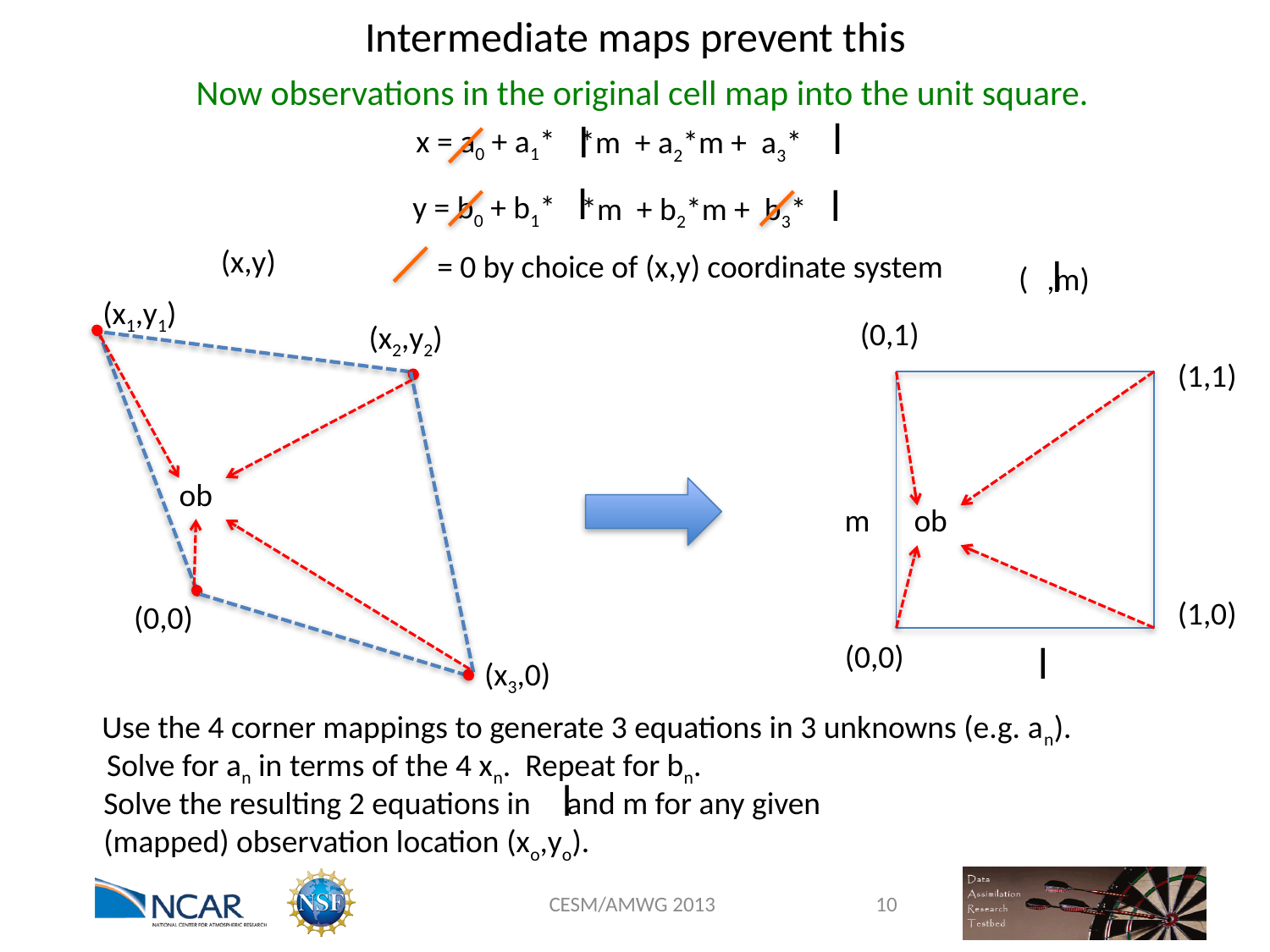

Intermediate maps prevent this
Now observations in the original cell map into the unit square.
l
l
x = a0 + a1*
*m  + a2*m +  a3*
l
l
y = b0 + b1*
*m  + b2*m +  b3*
= 0 by choice of (x,y) coordinate system
(x,y)
(x1,y1)
(x2,y2)

(0,0)
(x3,0)

l
(
,m)
(0,1)
(1,1)

m
(1,0)
(0,0)
l
ob

ob
Use the 4 corner mappings to generate 3 equations in 3 unknowns (e.g. an).
Solve for an in terms of the 4 xn.  Repeat for bn.
l
Solve the resulting 2 equations in     and m for any given (mapped) observation location (xo,yo).
CESM/AMWG 2013
10